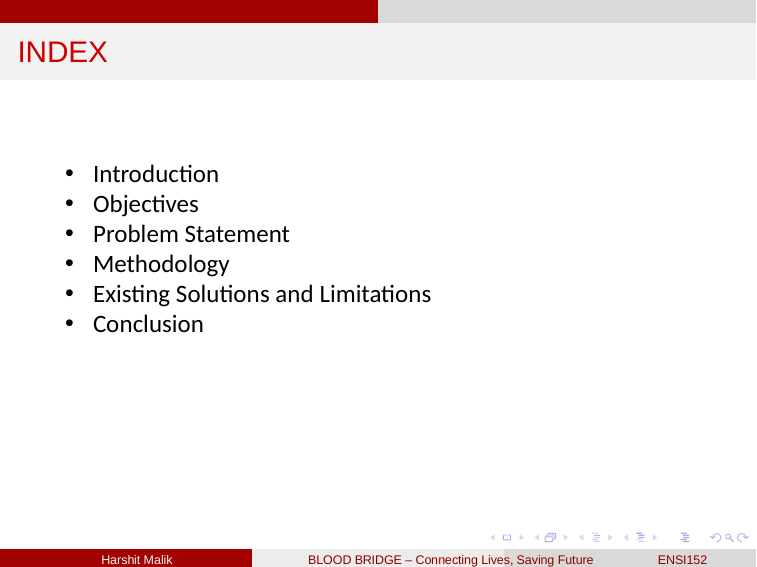

INDEX
Introduction
Objectives
Problem Statement
Methodology
Existing Solutions and Limitations
Conclusion

                              Harshit Malik                                        BLOOD BRIDGE – Connecting Lives, Saving Future                   ENSI152                         2/8